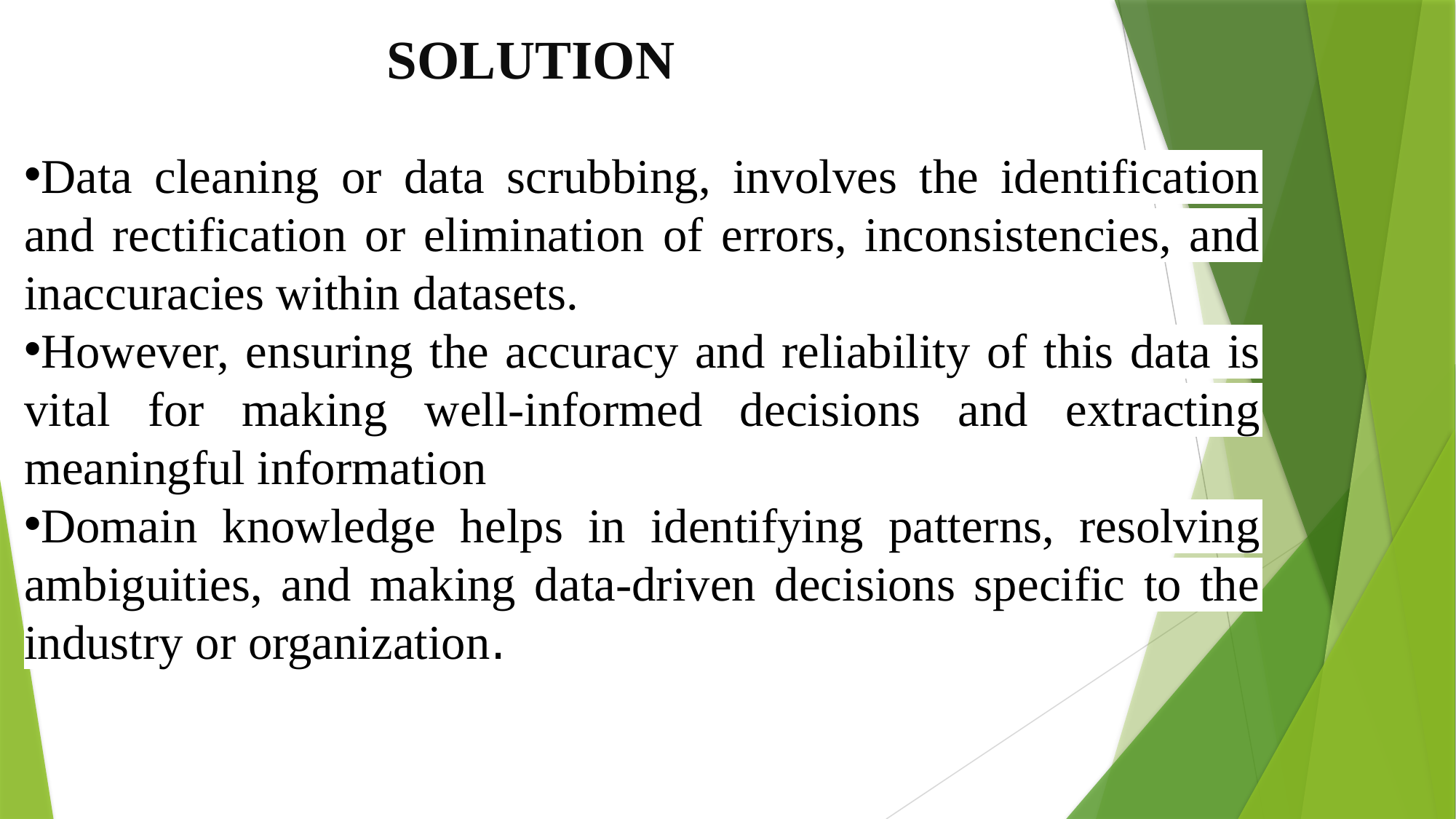

# SOLUTION
Data cleaning or data scrubbing, involves the identification and rectification or elimination of errors, inconsistencies, and inaccuracies within datasets.
However, ensuring the accuracy and reliability of this data is vital for making well-informed decisions and extracting meaningful information
Domain knowledge helps in identifying patterns, resolving ambiguities, and making data-driven decisions specific to the industry or organization.